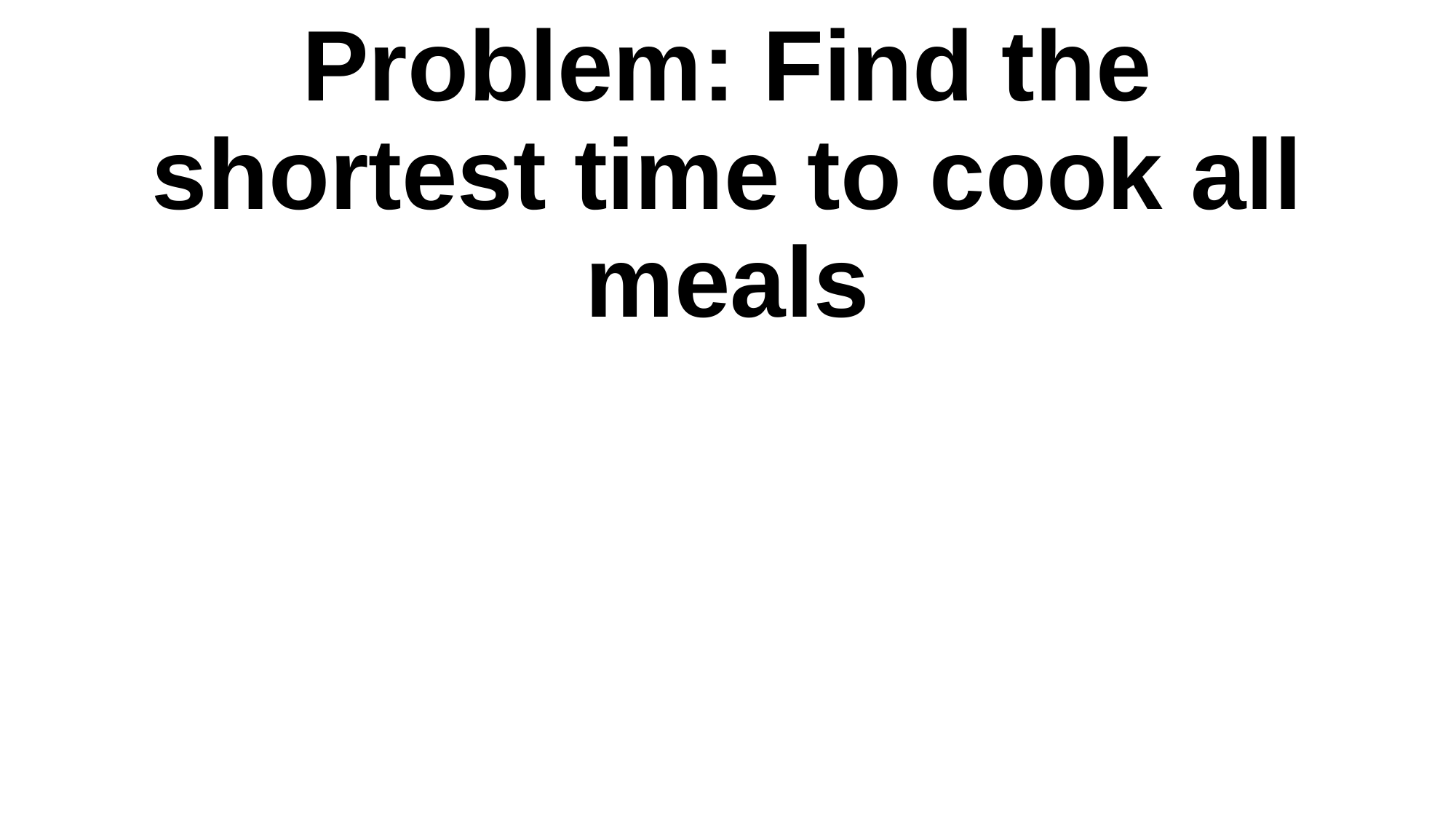

# Problem: Find the shortest time to cook all meals